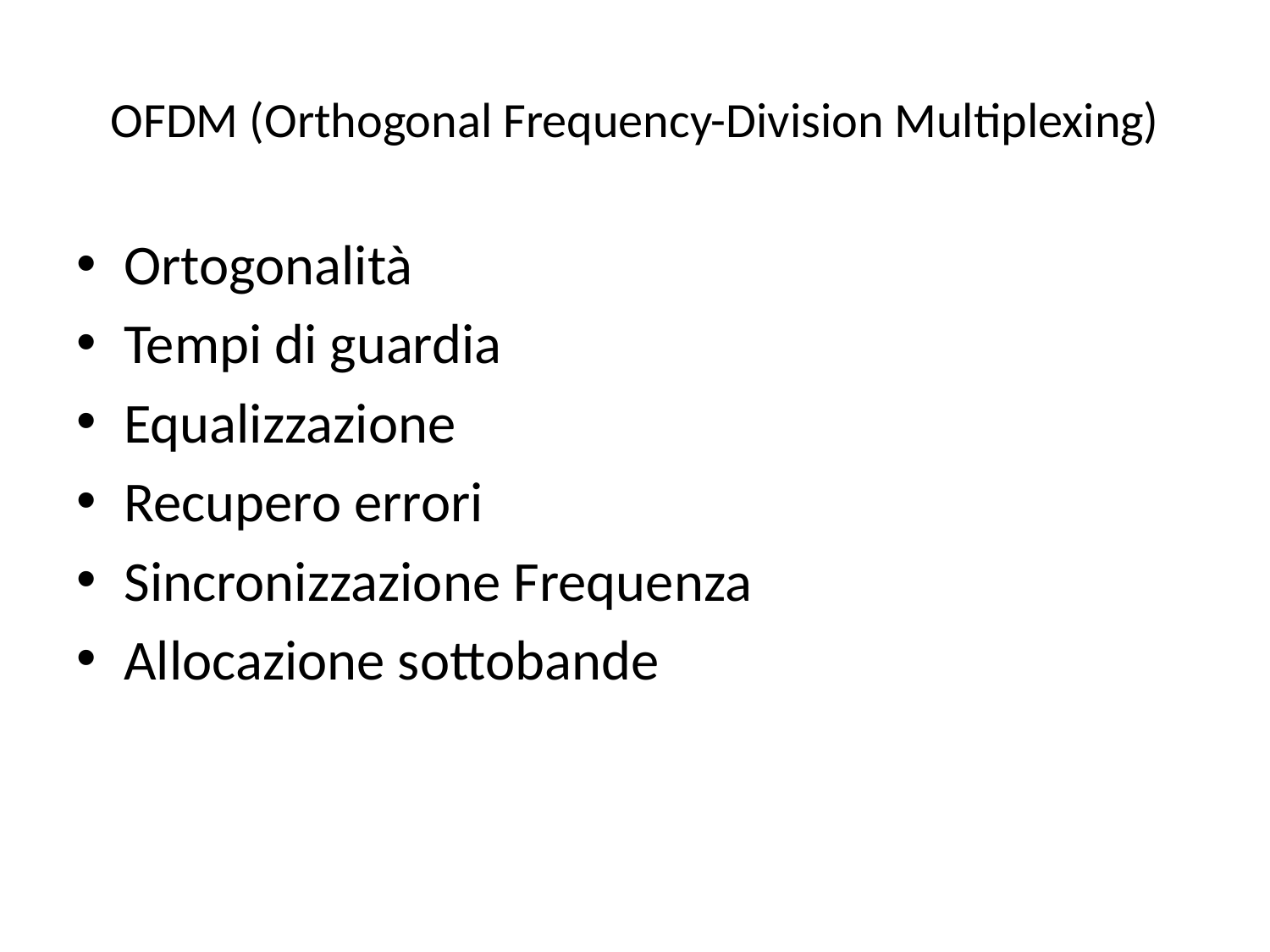

# OFDM (Orthogonal Frequency-Division Multiplexing)
Ortogonalità
Tempi di guardia
Equalizzazione
Recupero errori
Sincronizzazione Frequenza
Allocazione sottobande